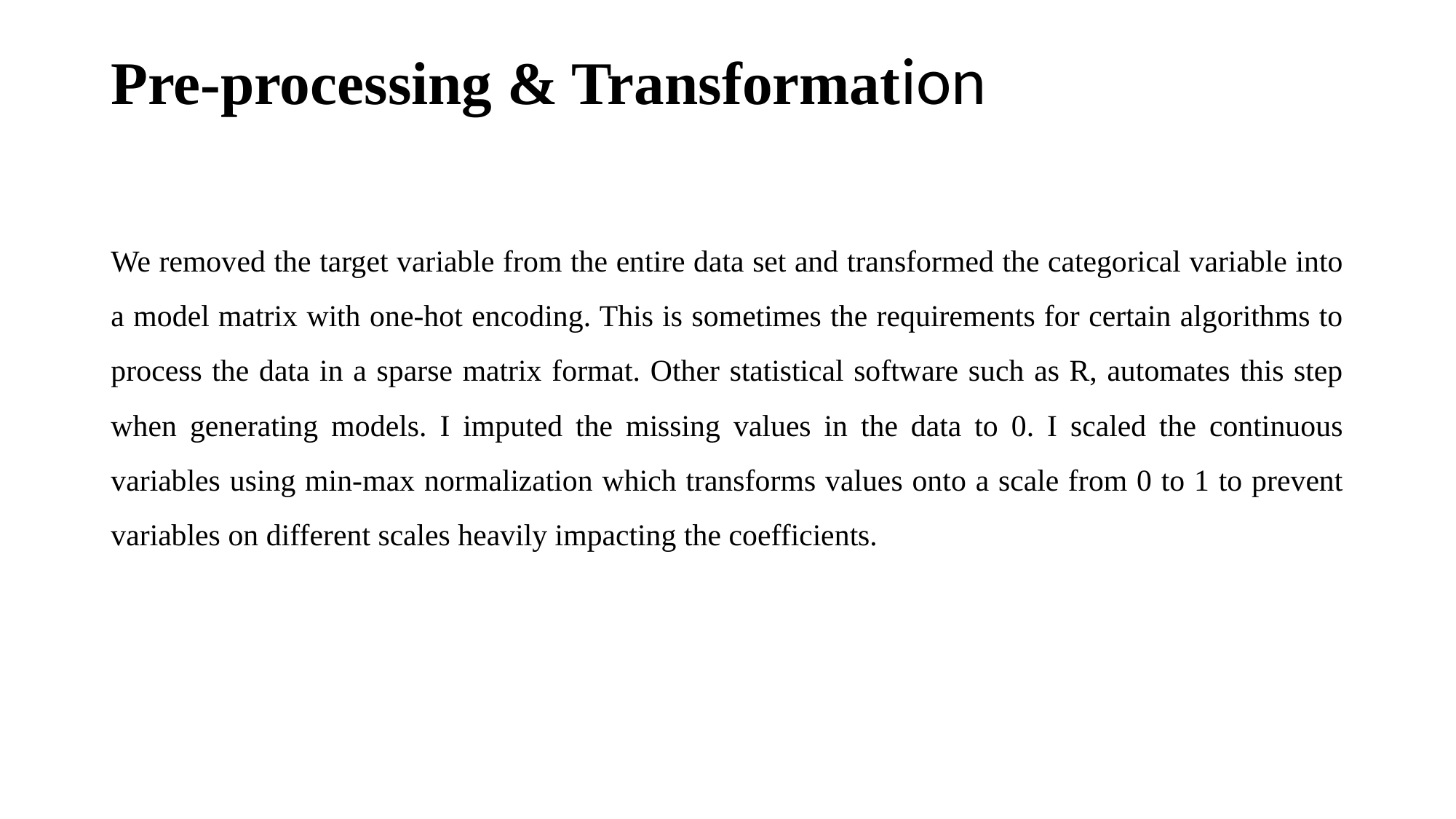

# Pre-processing & Transformation
We removed the target variable from the entire data set and transformed the categorical variable into a model matrix with one-hot encoding. This is sometimes the requirements for certain algorithms to process the data in a sparse matrix format. Other statistical software such as R, automates this step when generating models. I imputed the missing values in the data to 0. I scaled the continuous variables using min-max normalization which transforms values onto a scale from 0 to 1 to prevent variables on different scales heavily impacting the coefficients.